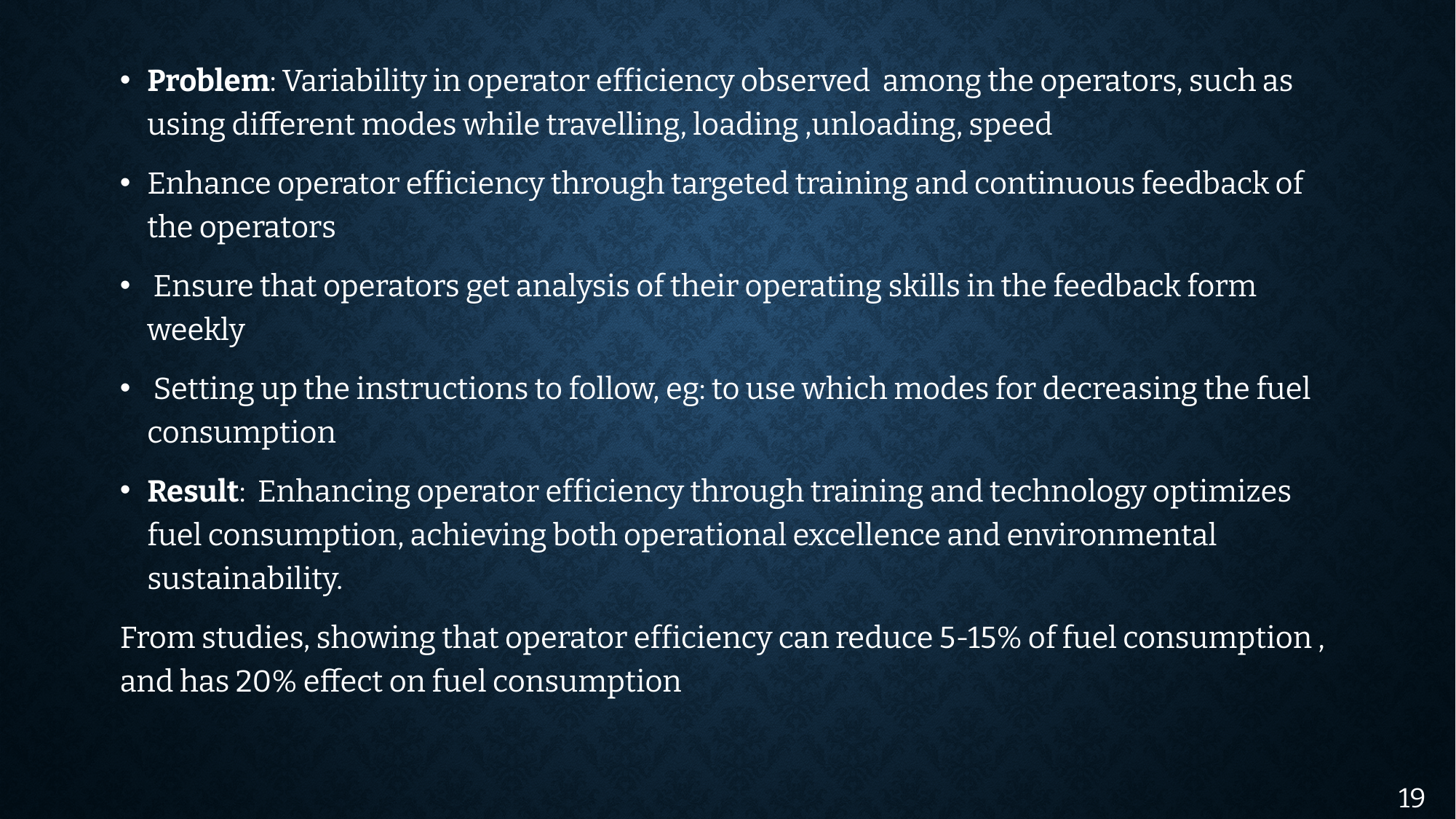

Problem: Variability in operator efficiency observed  among the operators, such as using different modes while travelling, loading ,unloading, speed
Enhance operator efficiency through targeted training and continuous feedback of the operators
 Ensure that operators get analysis of their operating skills in the feedback form weekly
 Setting up the instructions to follow, eg: to use which modes for decreasing the fuel consumption
Result:  Enhancing operator efficiency through training and technology optimizes fuel consumption, achieving both operational excellence and environmental sustainability.
From studies, showing that operator efficiency can reduce 5-15% of fuel consumption , and has 20% effect on fuel consumption
19